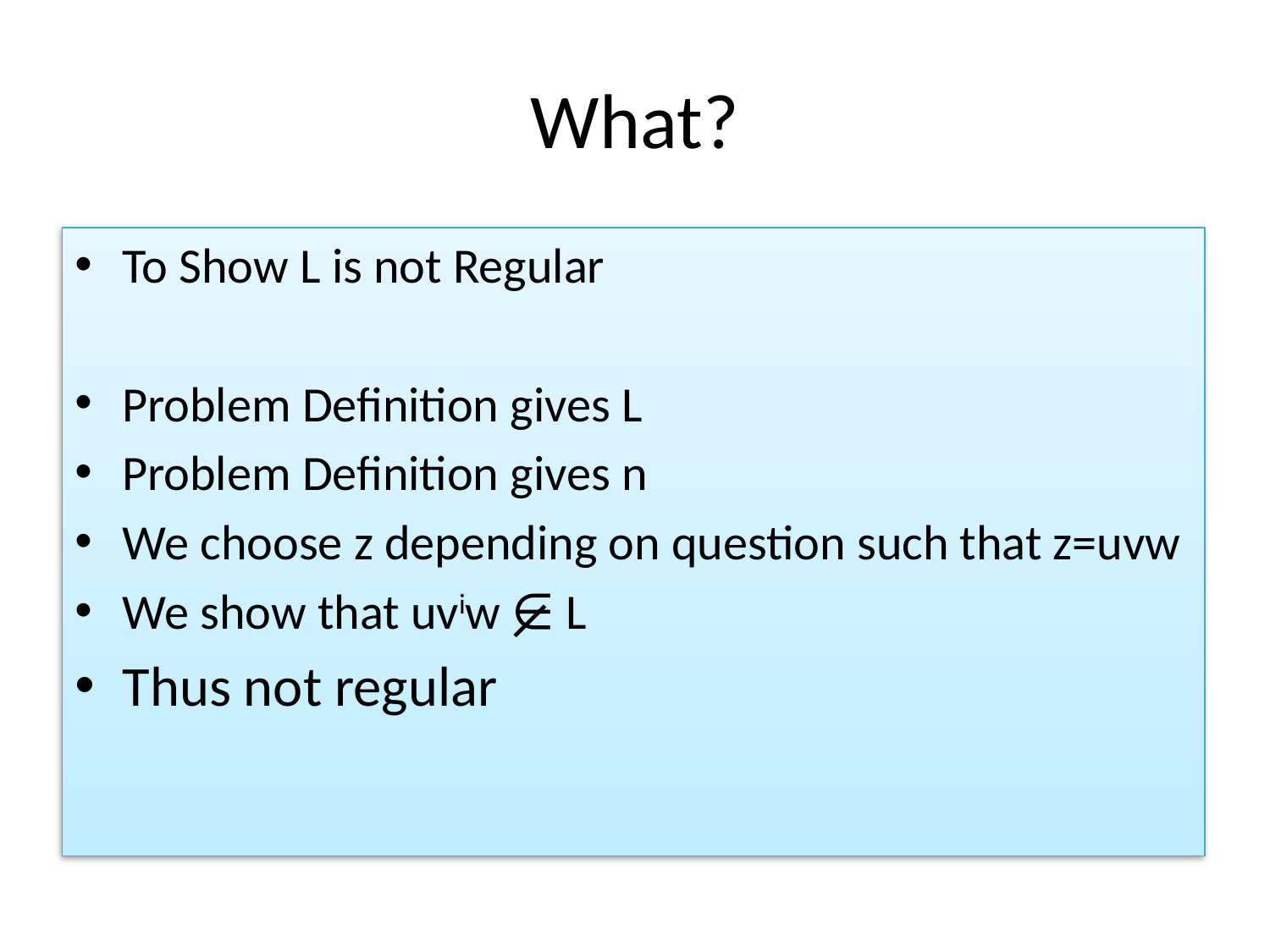

# What?
To Show L is not Regular

Problem Definition gives L
Problem Definition gives n
We choose z depending on question such that z=uvw
We show that uviw ∈ L
Thus not regular